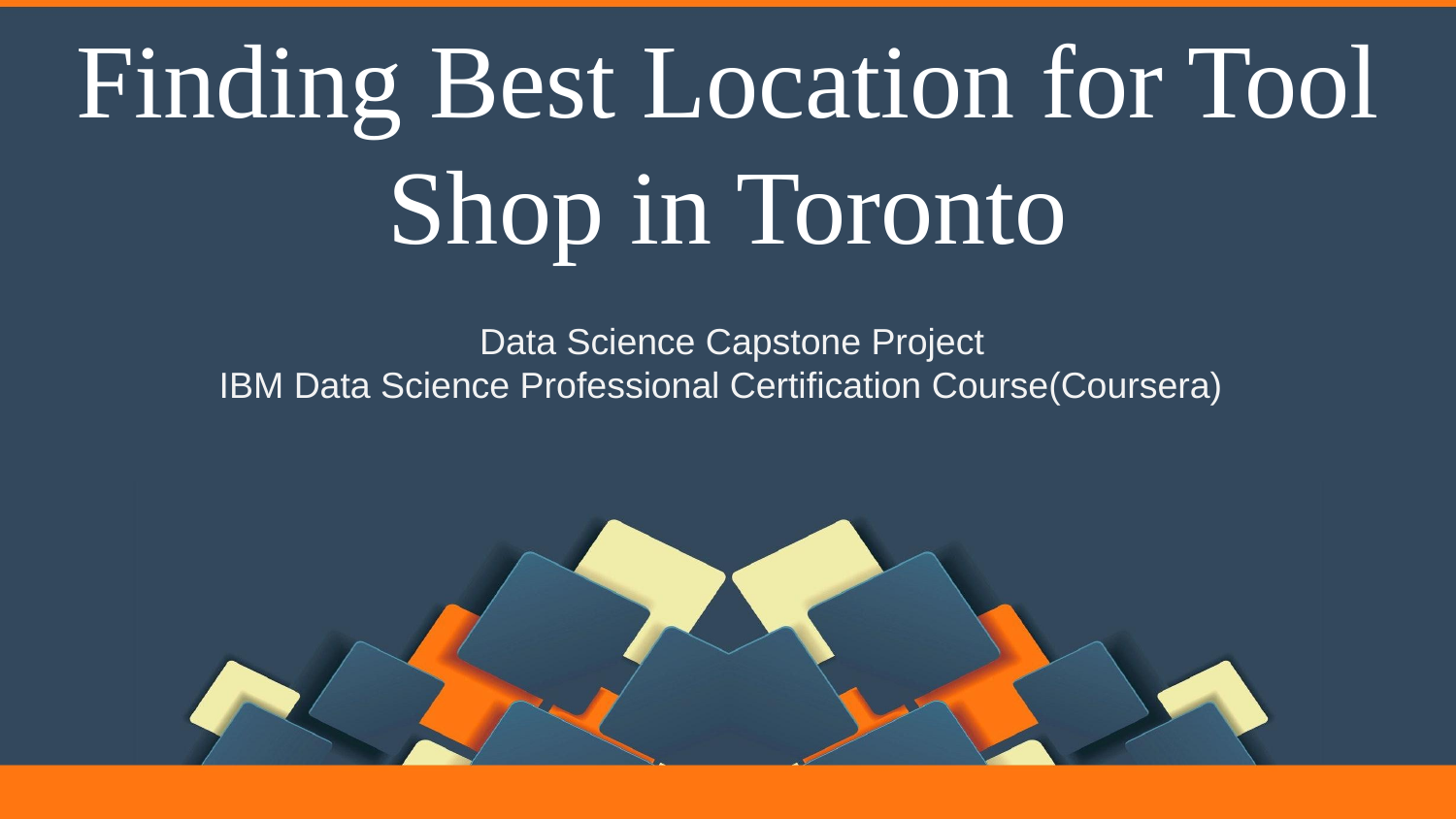

# Finding Best Location for Tool Shop in Toronto
Data Science Capstone Project
IBM Data Science Professional Certification Course(Coursera)